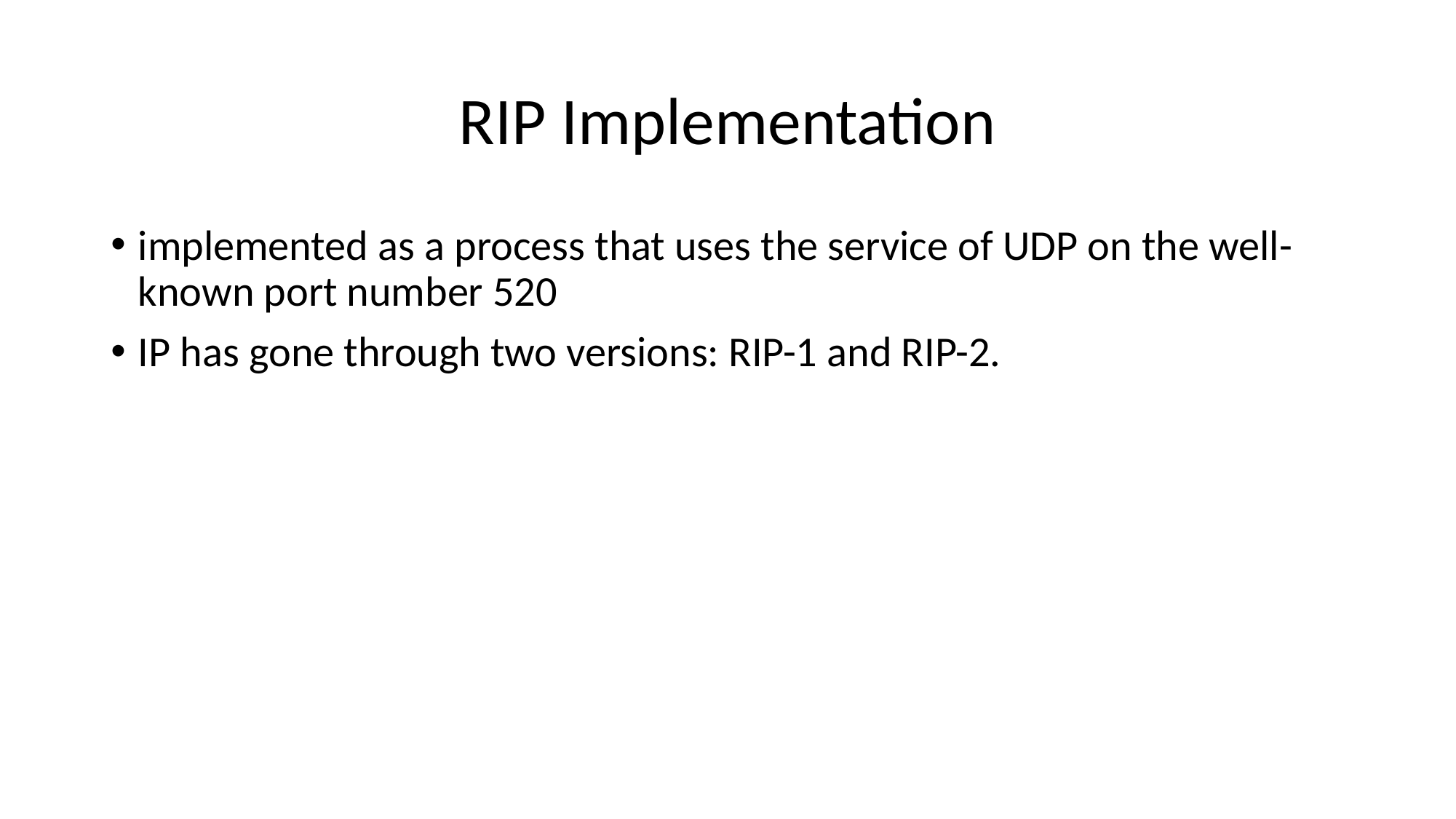

# RIP Implementation
implemented as a process that uses the service of UDP on the well-known port number 520
IP has gone through two versions: RIP-1 and RIP-2.